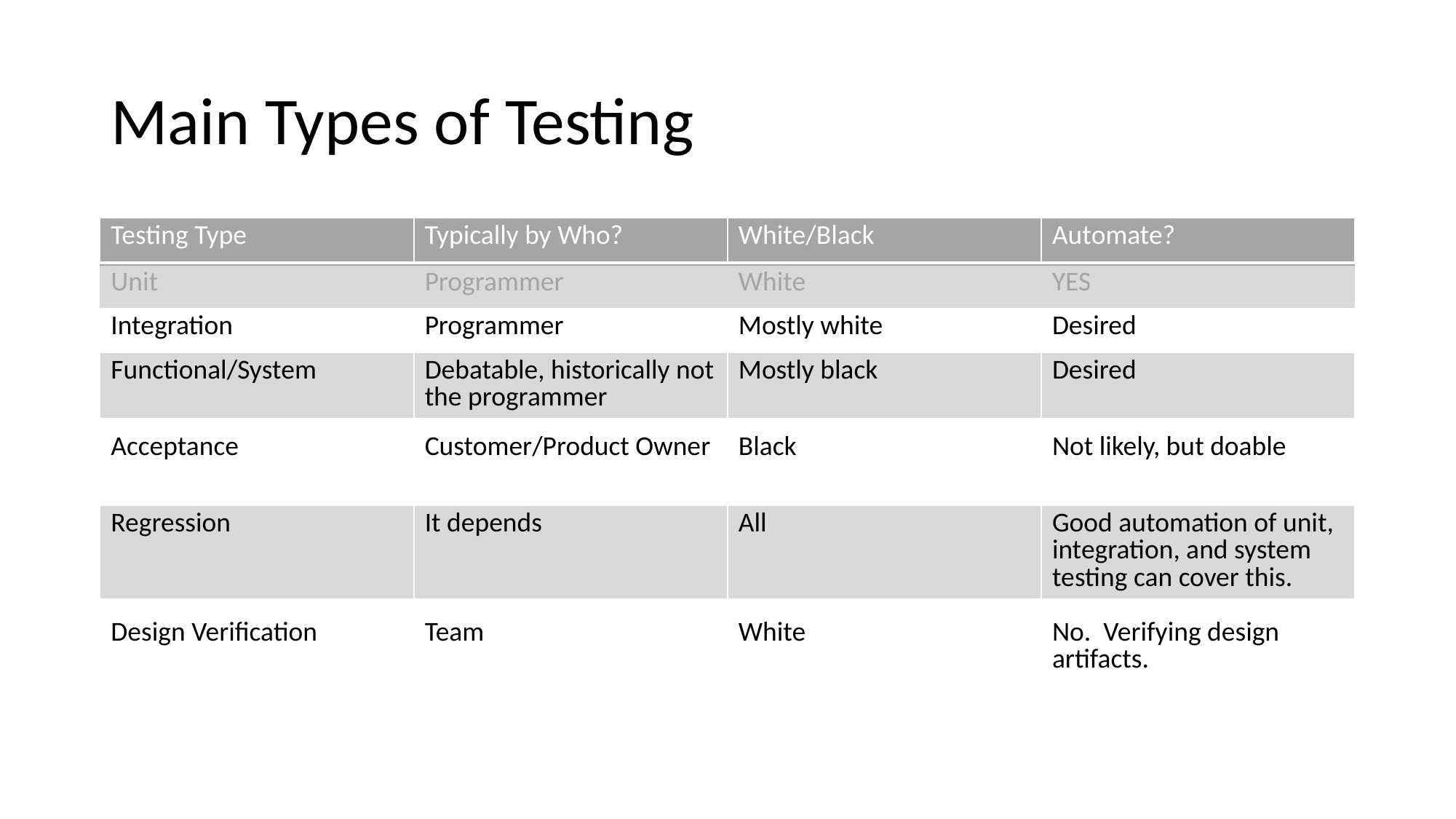

# Main Types of Testing
| Testing Type | Typically by Who? | White/Black | Automate? |
| --- | --- | --- | --- |
| Unit | Programmer | White | YES |
| --- | --- | --- | --- |
| Integration | Programmer | Mostly white | Desired |
| --- | --- | --- | --- |
| Functional/System | Debatable, historically not the programmer | Mostly black | Desired |
| --- | --- | --- | --- |
| Acceptance | Customer/Product Owner | Black | Not likely, but doable |
| --- | --- | --- | --- |
| Regression | It depends | All | Good automation of unit, integration, and system testing can cover this. |
| --- | --- | --- | --- |
| Design Verification | Team | White | No. Verifying design artifacts. |
| --- | --- | --- | --- |